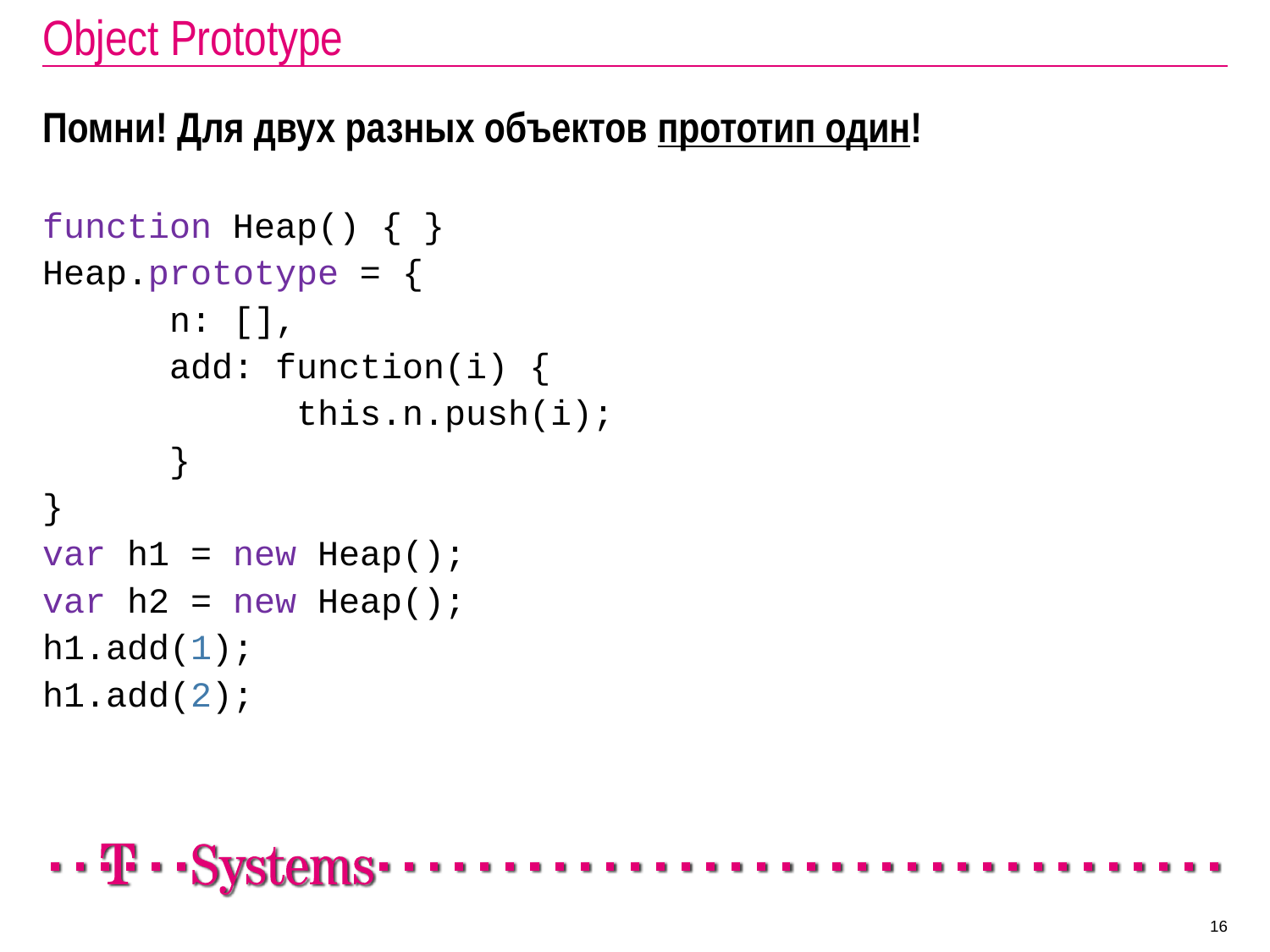

# Object Prototype
Помни! Для двух разных объектов прототип один!

function Heap() { }
Heap.prototype = {
	n: [],
	add: function(i) {
		this.n.push(i);
	}
}
var h1 = new Heap();
var h2 = new Heap();
h1.add(1);
h1.add(2);
16